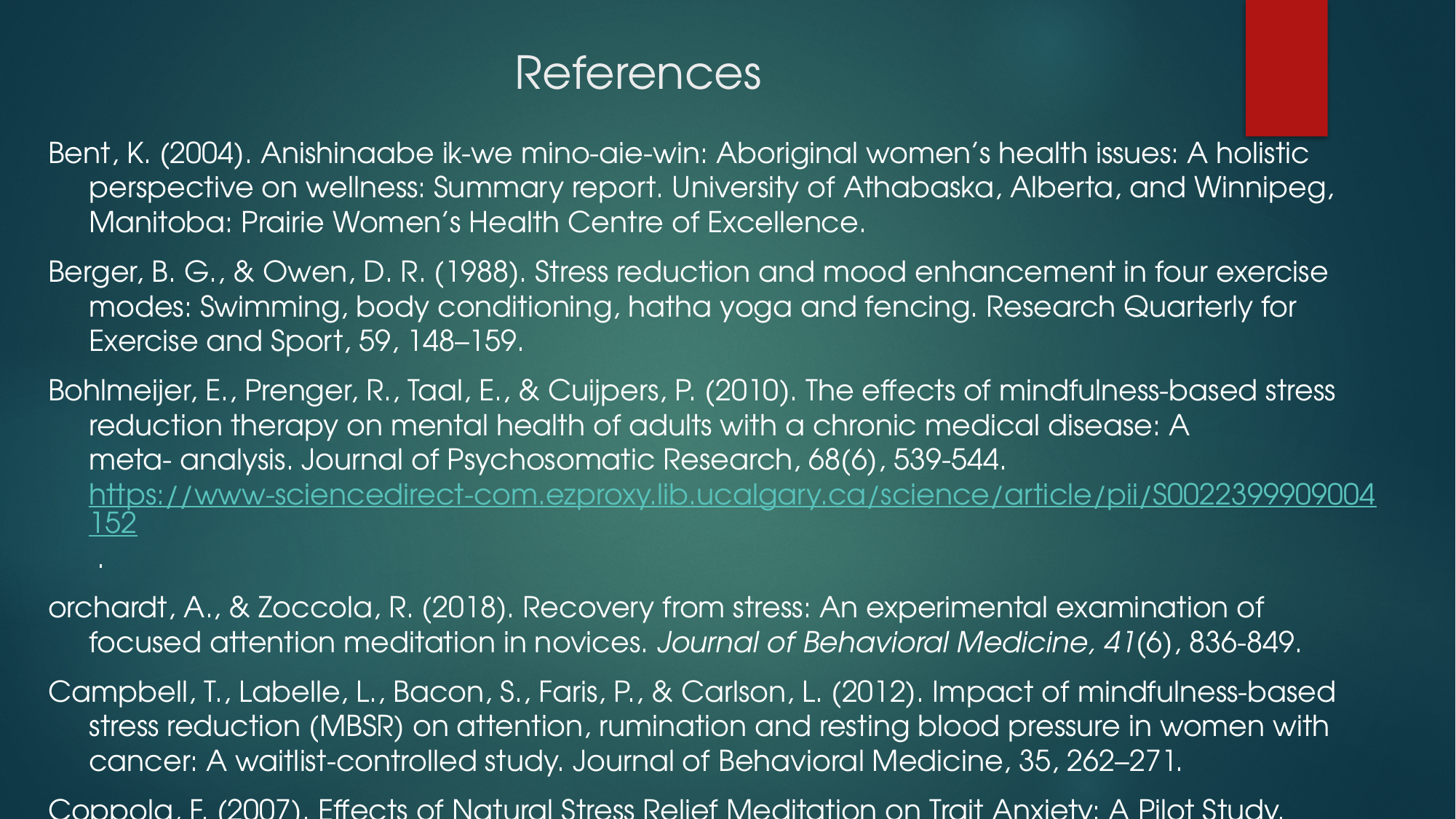

# References
Bent, K. (2004). Anishinaabe ik-we mino-aie-win: Aboriginal women’s health issues: A holistic perspective on wellness: Summary report. University of Athabaska, Alberta, and Winnipeg, Manitoba: Prairie Women’s Health Centre of Excellence.
Berger, B. G., & Owen, D. R. (1988). Stress reduction and mood enhancement in four exercise modes: Swimming, body conditioning, hatha yoga and fencing. Research Quarterly for Exercise and Sport, 59, 148–159.
Bohlmeijer, E., Prenger, R., Taal, E., & Cuijpers, P. (2010). The effects of mindfulness-based stress reduction therapy on mental health of adults with a chronic medical disease: A meta- analysis. Journal of Psychosomatic Research, 68(6), 539-544. https://www-sciencedirect-com.ezproxy.lib.ucalgary.ca/science/article/pii/S0022399909004152 .
orchardt, A., & Zoccola, R. (2018). Recovery from stress: An experimental examination of focused attention meditation in novices. Journal of Behavioral Medicine, 41(6), 836-849.
Campbell, T., Labelle, L., Bacon, S., Faris, P., & Carlson, L. (2012). Impact of mindfulness-based stress reduction (MBSR) on attention, rumination and resting blood pressure in women with cancer: A waitlist-controlled study. Journal of Behavioral Medicine, 35, 262–271.
Coppola, F. (2007). Effects of Natural Stress Relief Meditation on Trait Anxiety: A Pilot Study. Psychological Reports, 101(1), 130-134.